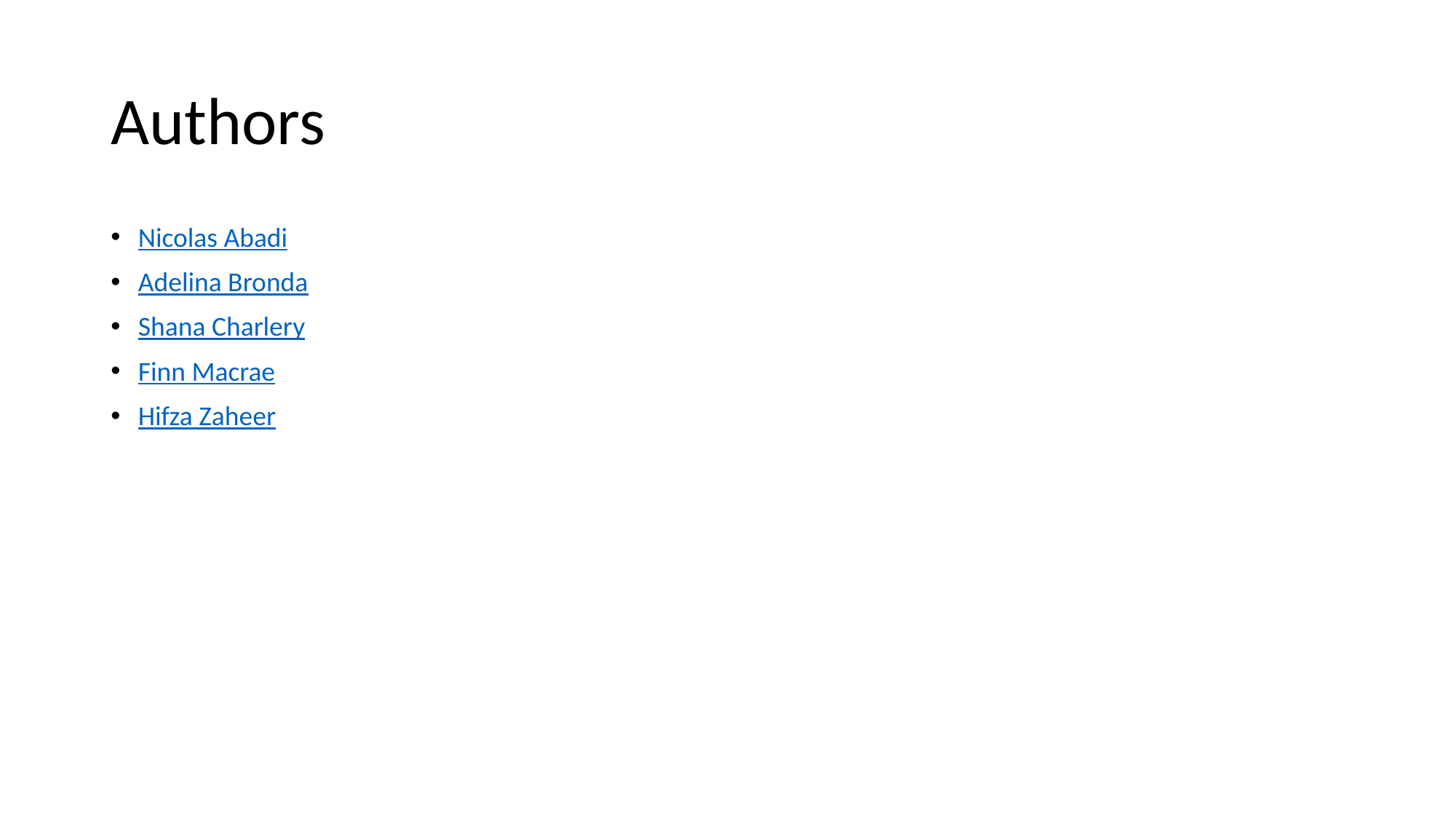

# Authors
Nicolas Abadi
Adelina Bronda
Shana Charlery
Finn Macrae
Hifza Zaheer